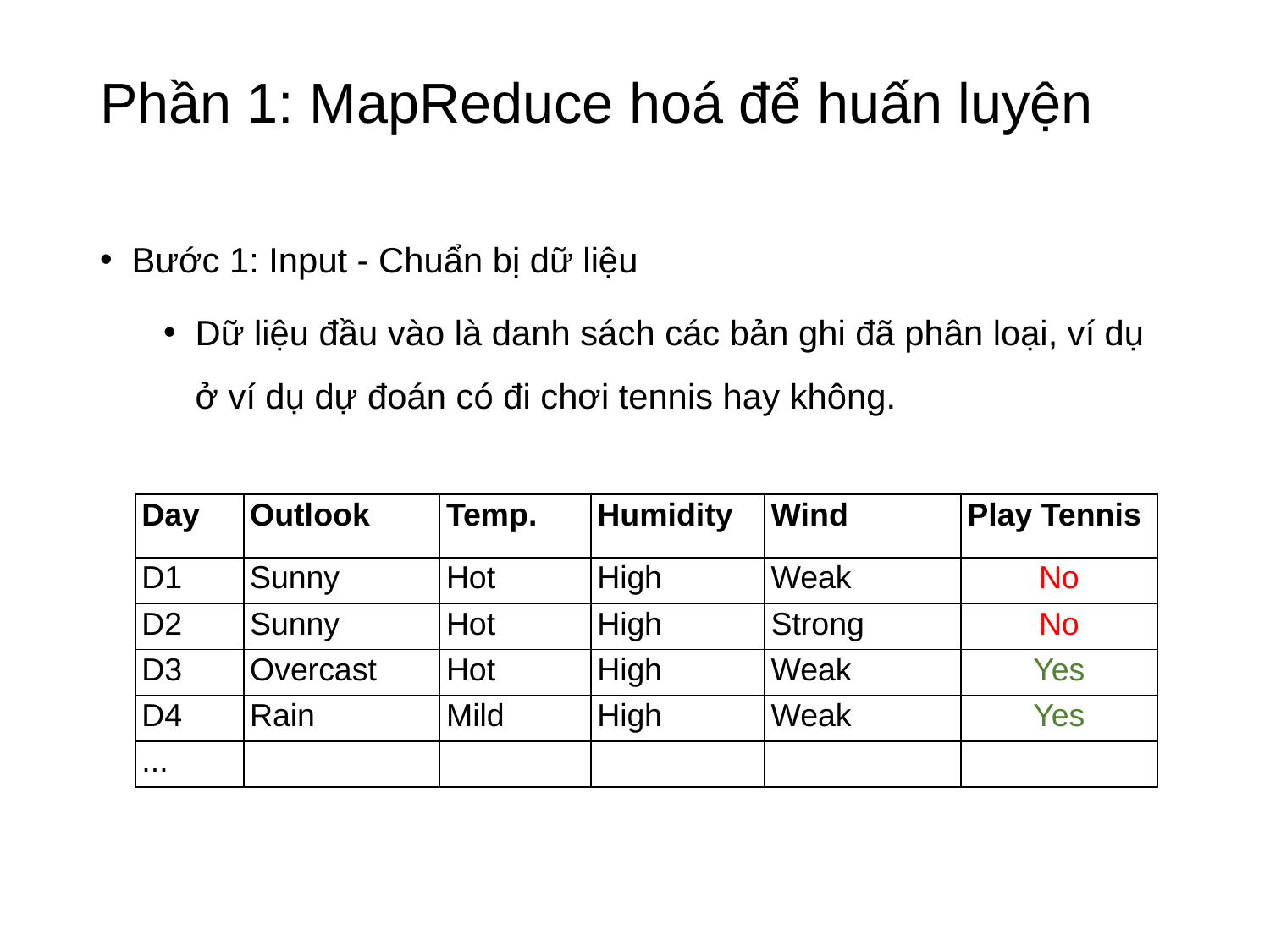

# Phần 1: MapReduce hoá để huấn luyện
Bước 1: Input - Chuẩn bị dữ liệu
Dữ liệu đầu vào là danh sách các bản ghi đã phân loại, ví dụ ở ví dụ dự đoán có đi chơi tennis hay không.
| Day | Outlook | Temp. | Humidity | Wind | Play Tennis |
| --- | --- | --- | --- | --- | --- |
| D1 | Sunny | Hot | High | Weak | No |
| D2 | Sunny | Hot | High | Strong | No |
| D3 | Overcast | Hot | High | Weak | Yes |
| D4 | Rain | Mild | High | Weak | Yes |
| ... |  |  |  |  |  |